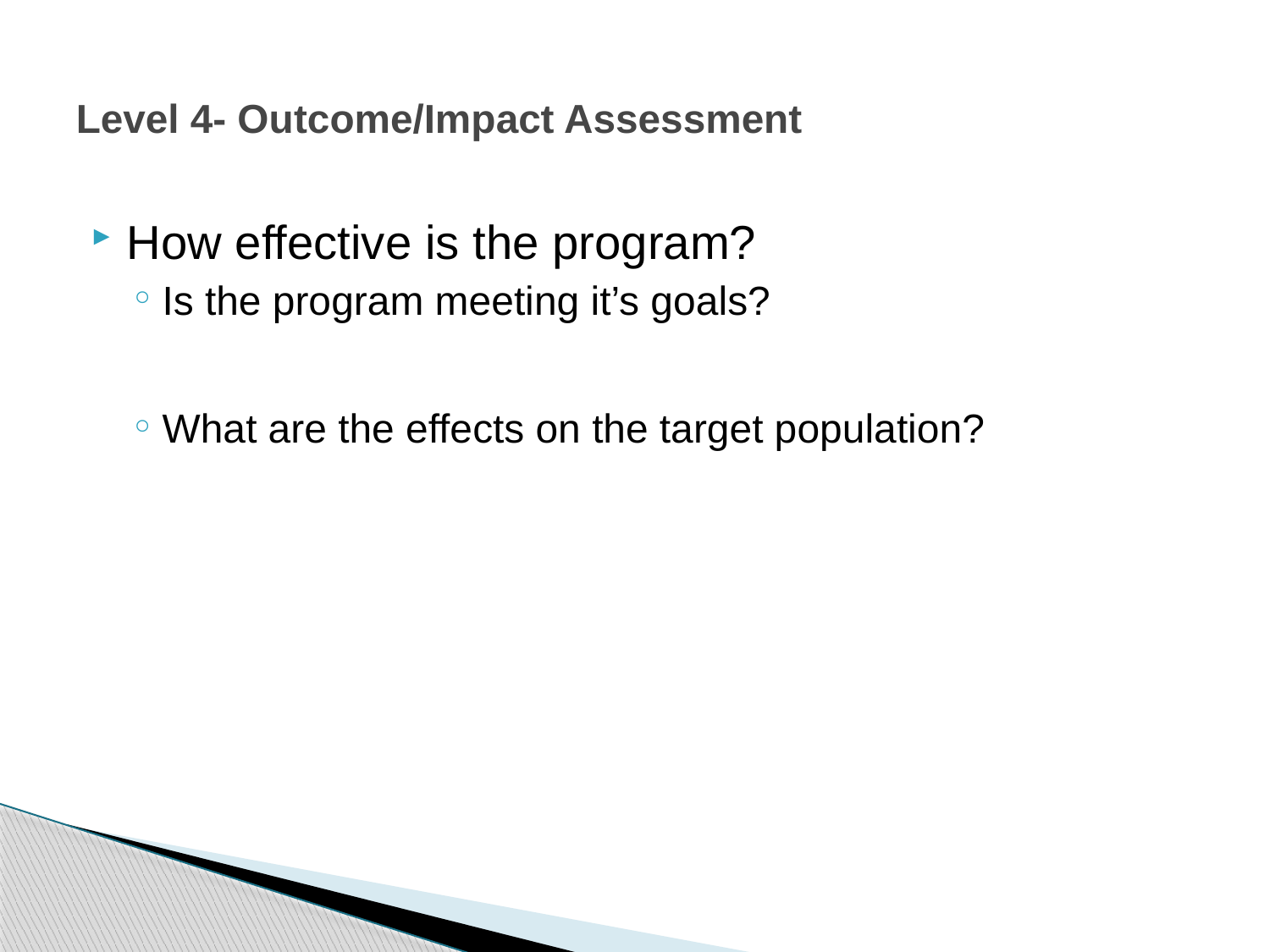

# Level 4- Outcome/Impact Assessment
How effective is the program?
Is the program meeting it’s goals?

What are the effects on the target population?